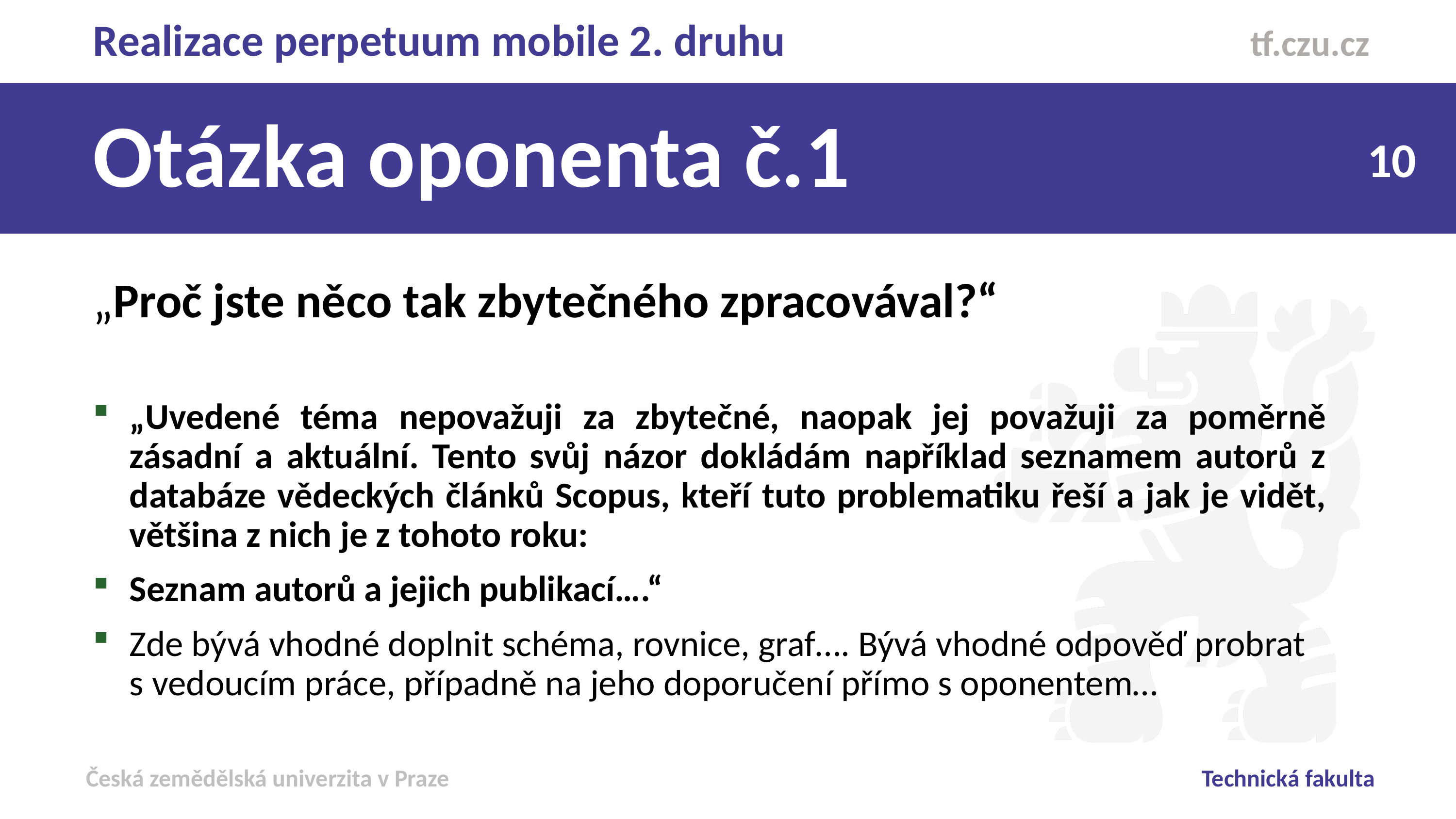

Realizace perpetuum mobile 2. druhu
Otázka oponenta č.1
„Proč jste něco tak zbytečného zpracovával?“

„Uvedené téma nepovažuji za zbytečné, naopak jej považuji za poměrně zásadní a aktuální. Tento svůj názor dokládám například seznamem autorů z databáze vědeckých článků Scopus, kteří tuto problematiku řeší a jak je vidět, většina z nich je z tohoto roku:
Seznam autorů a jejich publikací….“
Zde bývá vhodné doplnit schéma, rovnice, graf…. Bývá vhodné odpověď probrat s vedoucím práce, případně na jeho doporučení přímo s oponentem…